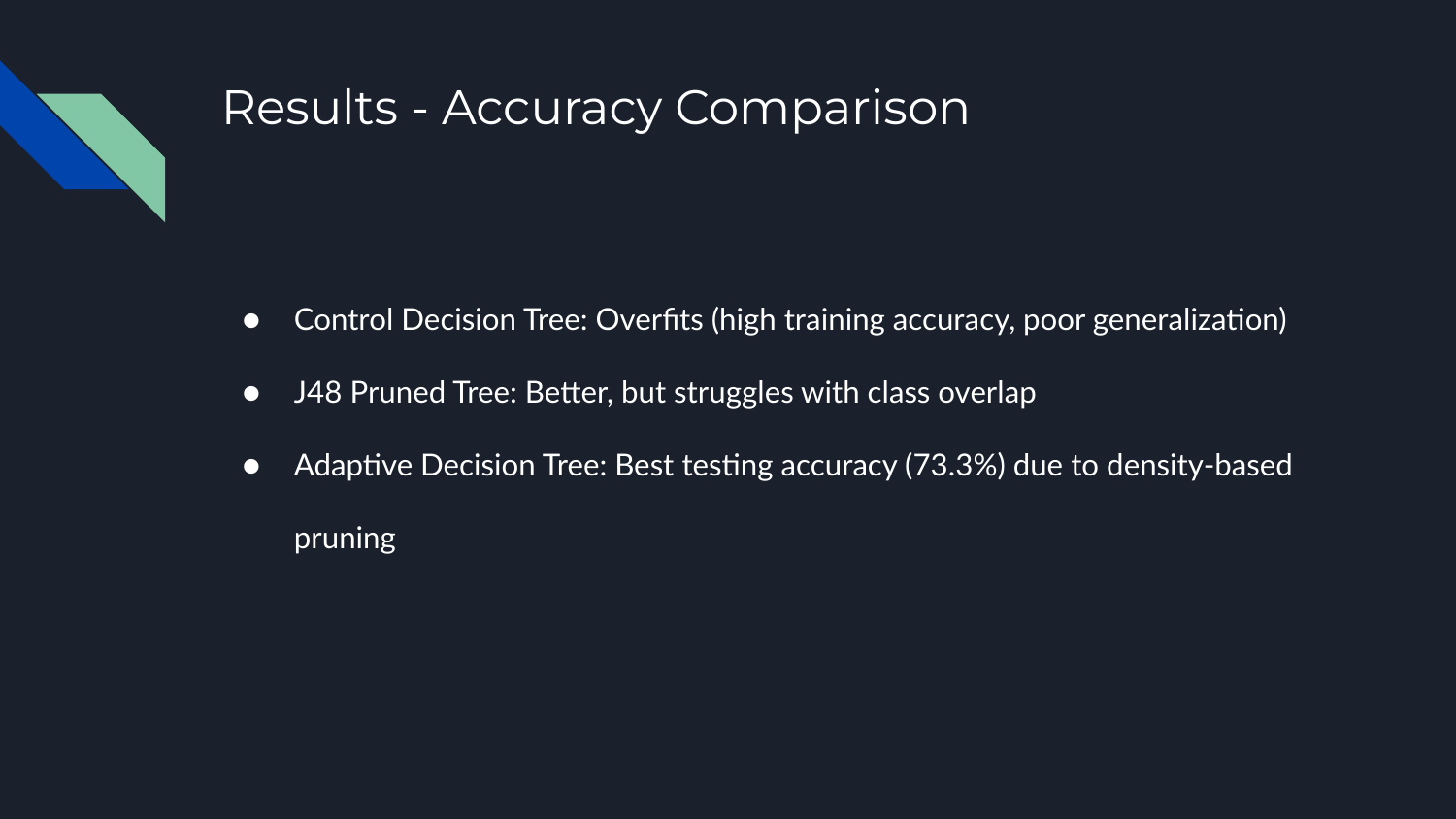

# Results - Accuracy Comparison
Control Decision Tree: Overfits (high training accuracy, poor generalization)
J48 Pruned Tree: Better, but struggles with class overlap
Adaptive Decision Tree: Best testing accuracy (73.3%) due to density-based pruning